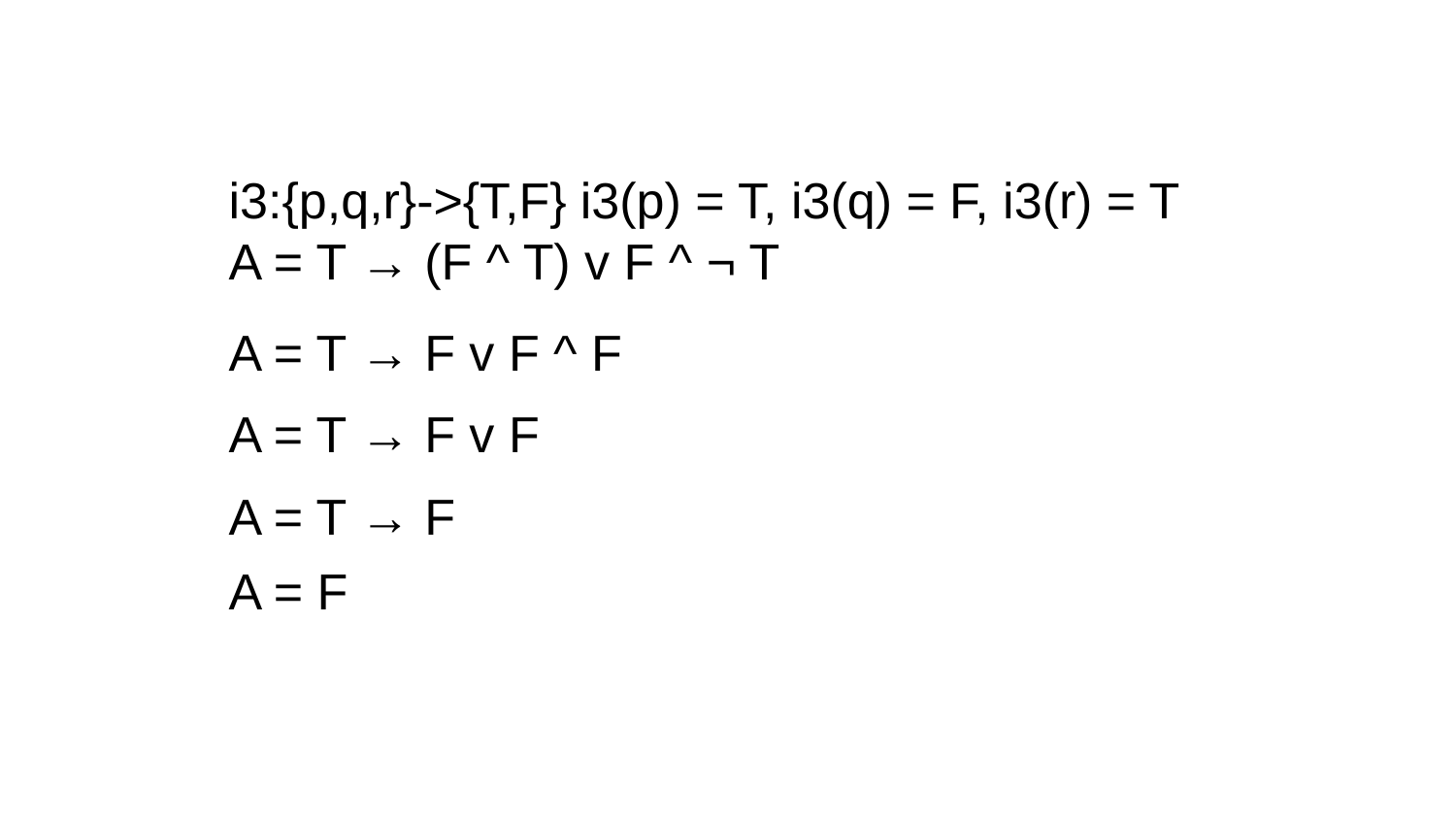

i3:{p,q,r}->{T,F} i3(p) = T, i3(q) = F, i3(r) = T
A = T → (F ^ T) v F ^ ¬ T

A = T → F v F ^ F
A = T → F v F

A = T → F

A = F